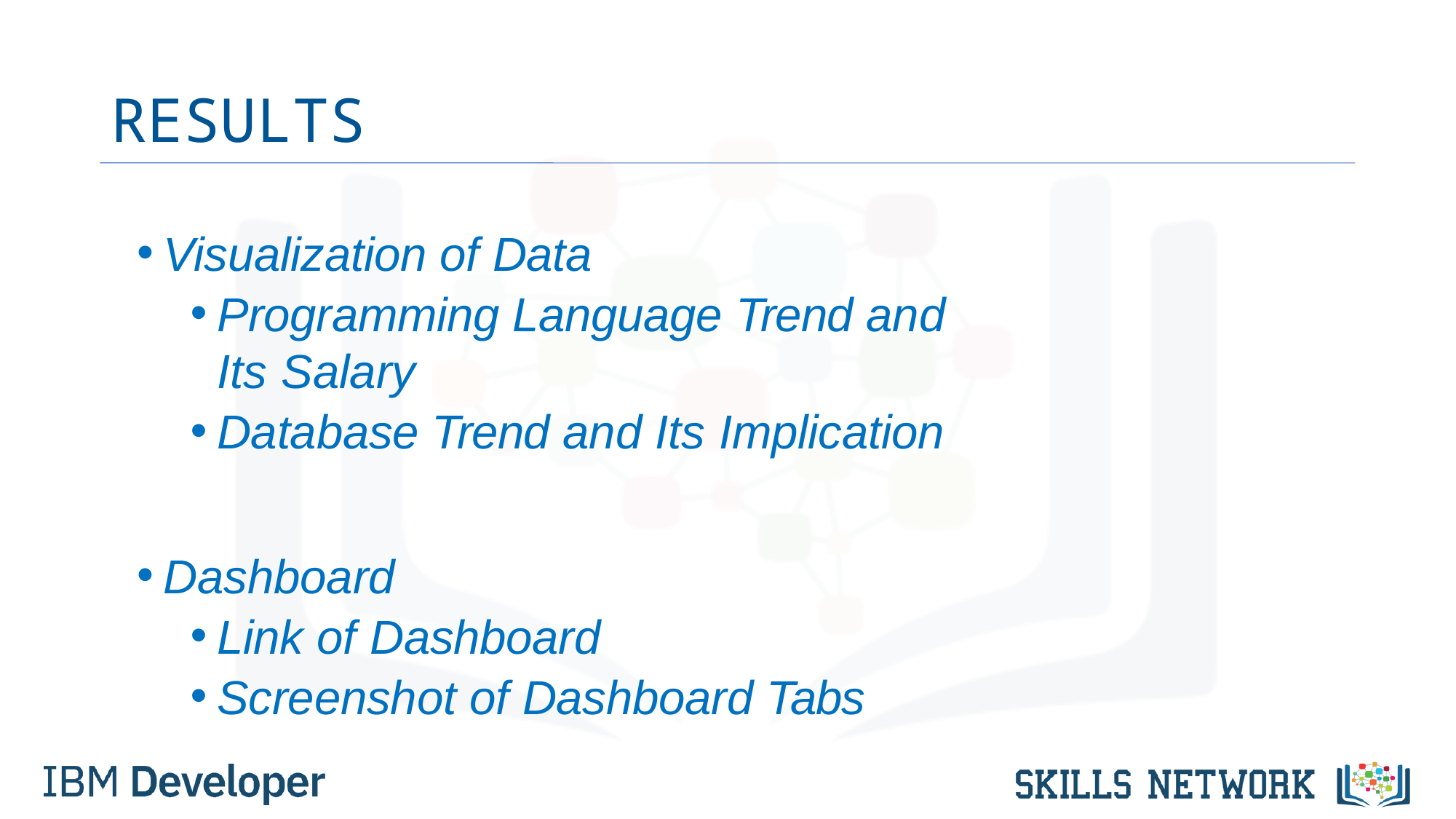

# RESULTS
Visualization of Data
Programming Language Trend and Its Salary
Database Trend and Its Implication

Dashboard
Link of Dashboard
Screenshot of Dashboard Tabs